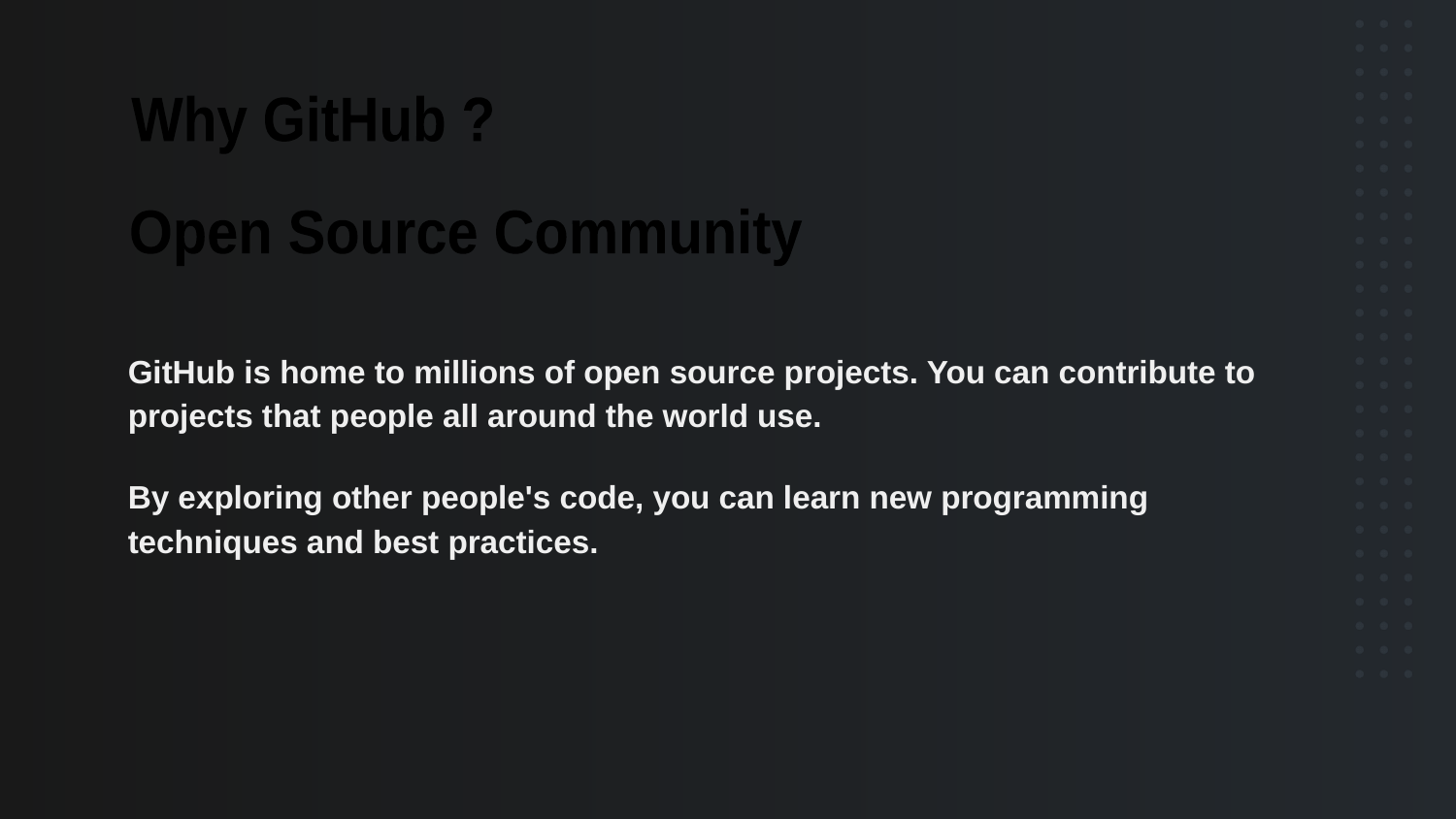

Why GitHub ?
Open Source Community
# GitHub is home to millions of open source projects. You can contribute to projects that people all around the world use.
By exploring other people's code, you can learn new programming techniques and best practices.